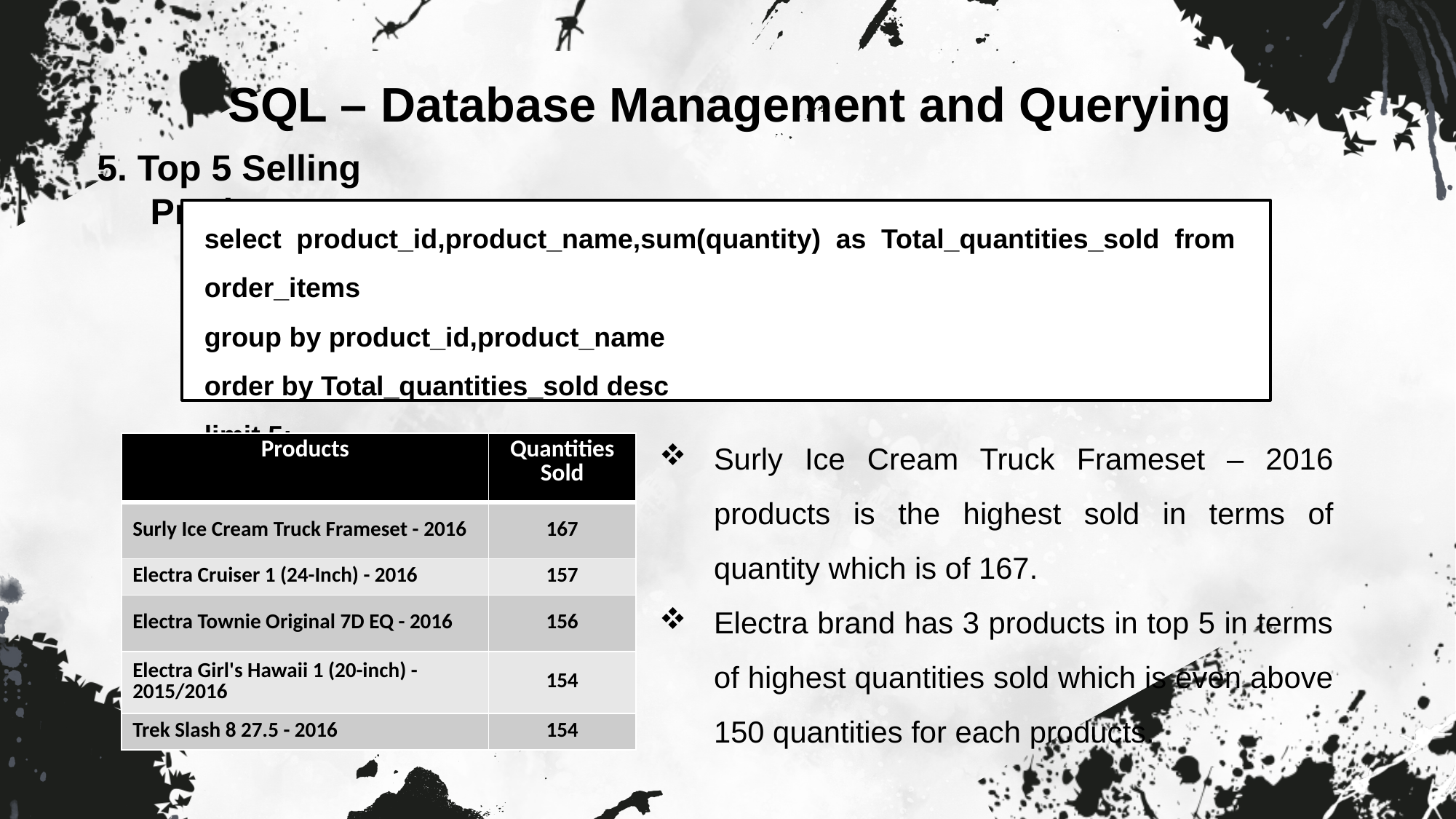

SQL – Database Management and Querying
5. Top 5 Selling Products

select product_id,product_name,sum(quantity) as Total_quantities_sold from order_items
group by product_id,product_name
order by Total_quantities_sold desc
limit 5;
Surly Ice Cream Truck Frameset – 2016 products is the highest sold in terms of quantity which is of 167.
Electra brand has 3 products in top 5 in terms of highest quantities sold which is even above 150 quantities for each products.
| Products | Quantities Sold |
| --- | --- |
| Surly Ice Cream Truck Frameset - 2016 | 167 |
| Electra Cruiser 1 (24-Inch) - 2016 | 157 |
| Electra Townie Original 7D EQ - 2016 | 156 |
| Electra Girl's Hawaii 1 (20-inch) - 2015/2016 | 154 |
| Trek Slash 8 27.5 - 2016 | 154 |